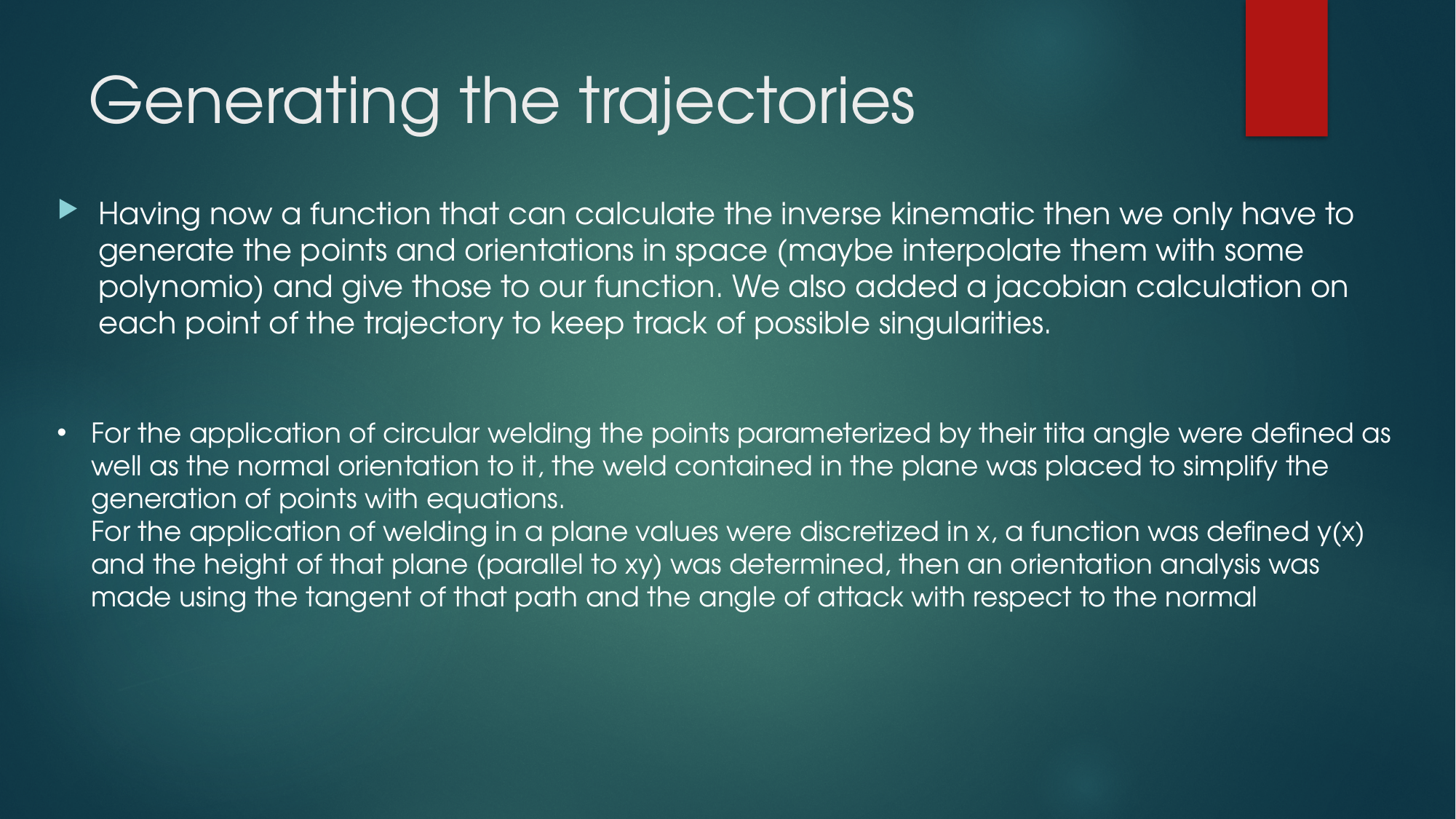

# Generating the trajectories
Having now a function that can calculate the inverse kinematic then we only have to generate the points and orientations in space (maybe interpolate them with some polynomio) and give those to our function. We also added a jacobian calculation on each point of the trajectory to keep track of possible singularities.
For the application of circular welding the points parameterized by their tita angle were defined as well as the normal orientation to it, the weld contained in the plane was placed to simplify the generation of points with equations.
For the application of welding in a plane values were discretized in x, a function was defined y(x) and the height of that plane (parallel to xy) was determined, then an orientation analysis was made using the tangent of that path and the angle of attack with respect to the normal